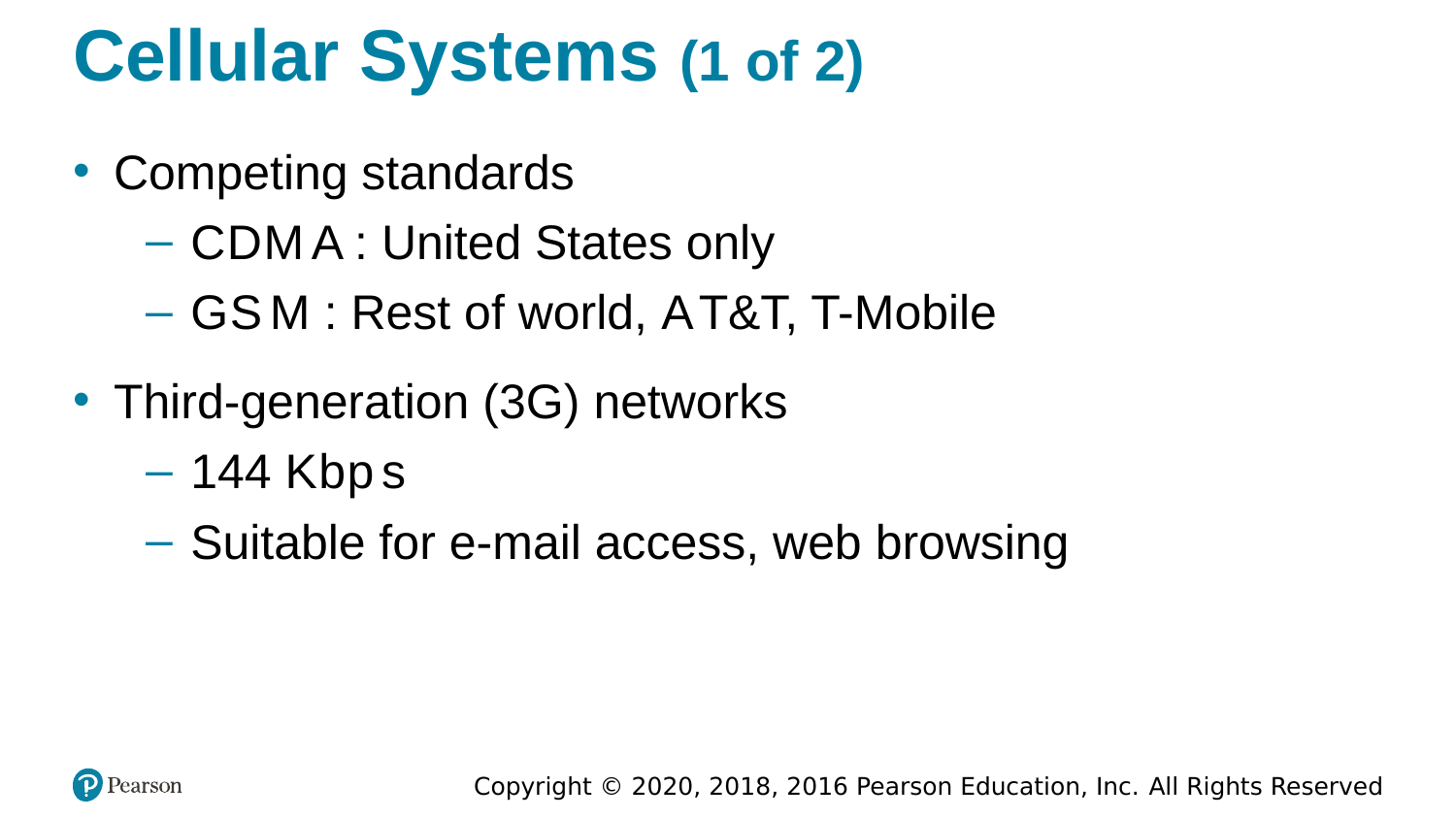

# Cellular Systems (1 of 2)
Competing standards
C D M A : United States only
G S M : Rest of world, A T&T, T-Mobile
Third-generation (3G) networks
144 K b p s
Suitable for e-mail access, web browsing